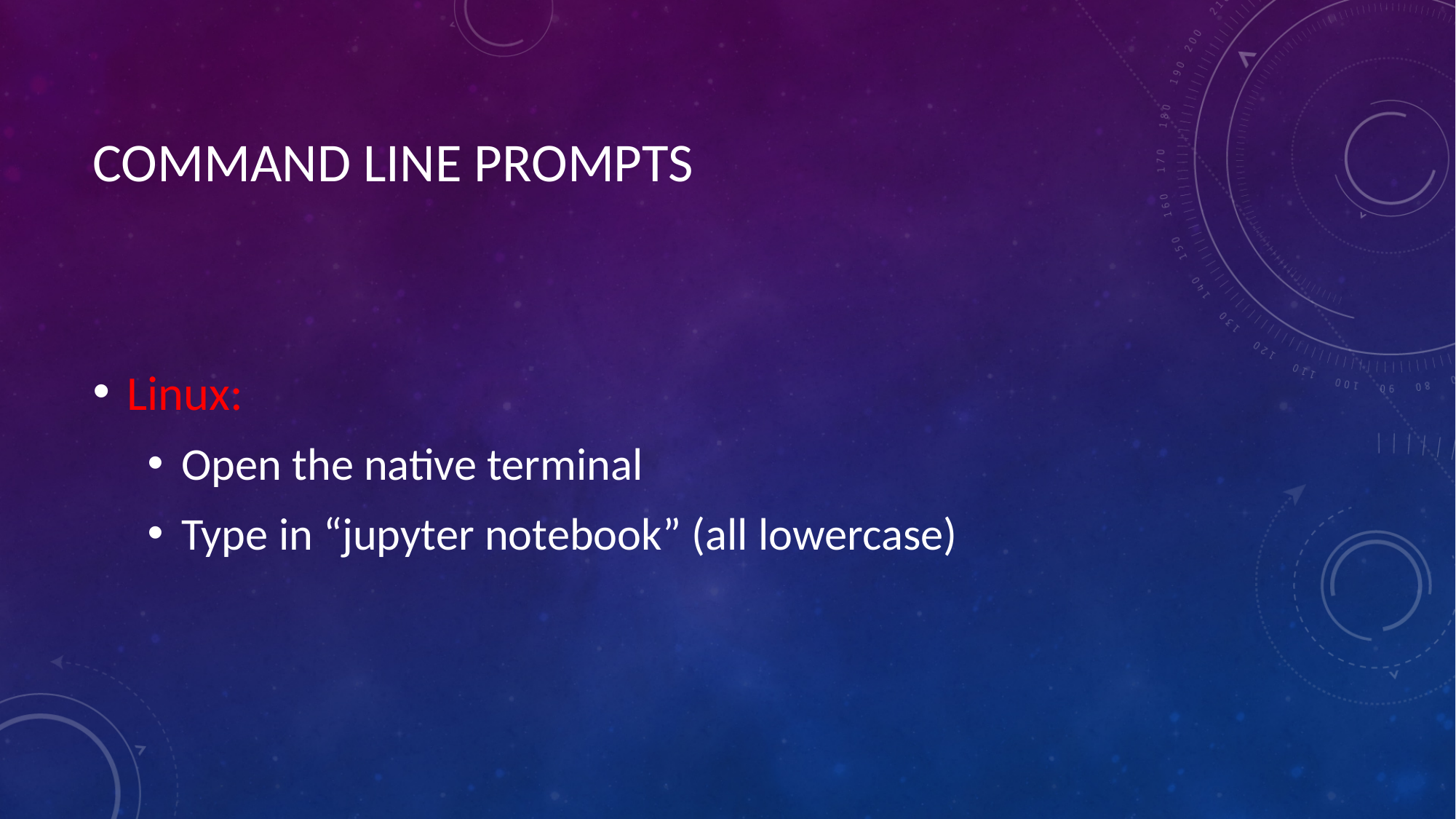

# Command Line Prompts
Linux:
Open the native terminal
Type in “jupyter notebook” (all lowercase)